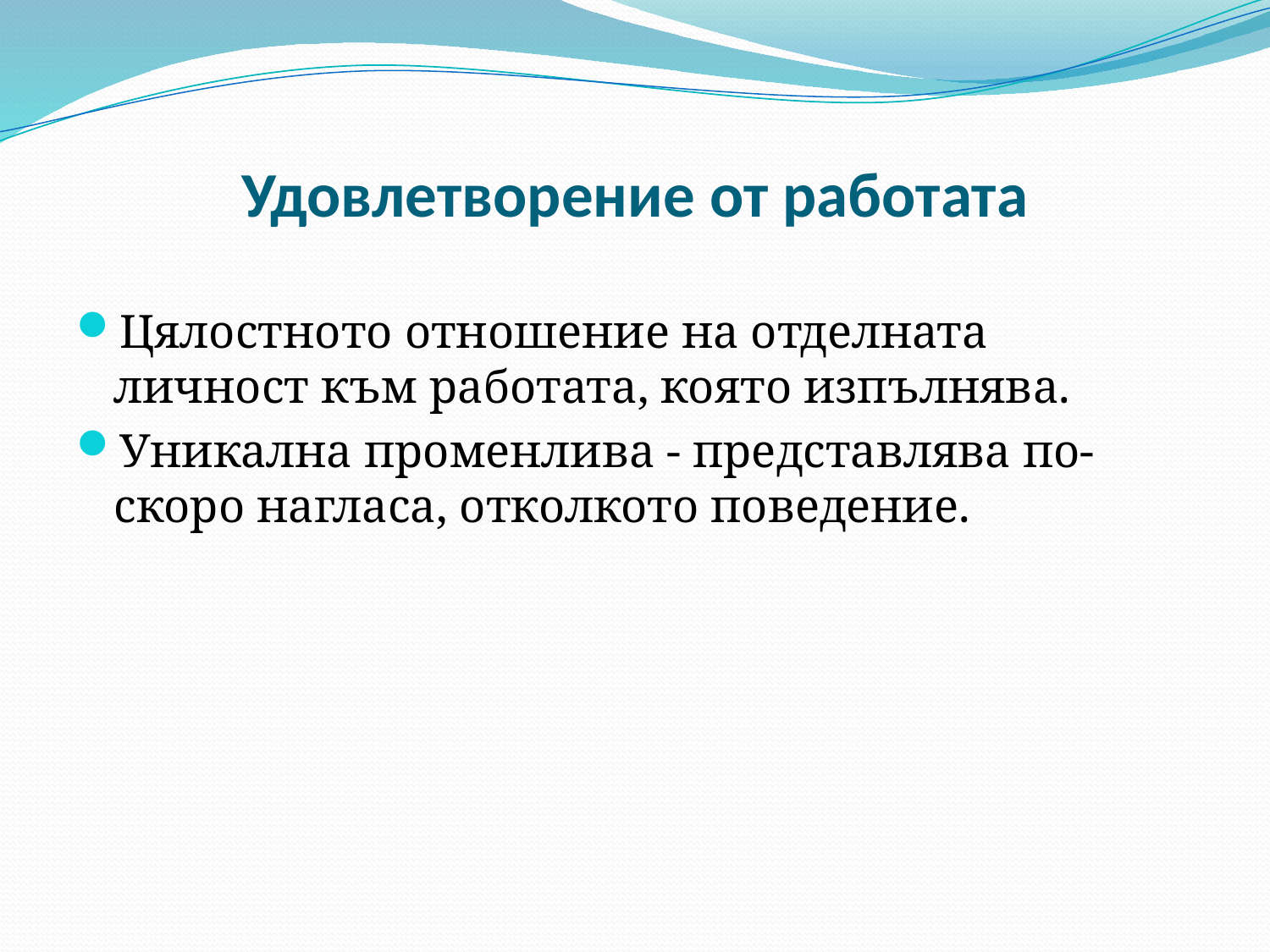

# Удовлетворение от работата
Цялостното отношение на отделната личност към работата, която изпълнява.
Уникална променлива - представлява по-скоро нагласа, отколкото поведение.